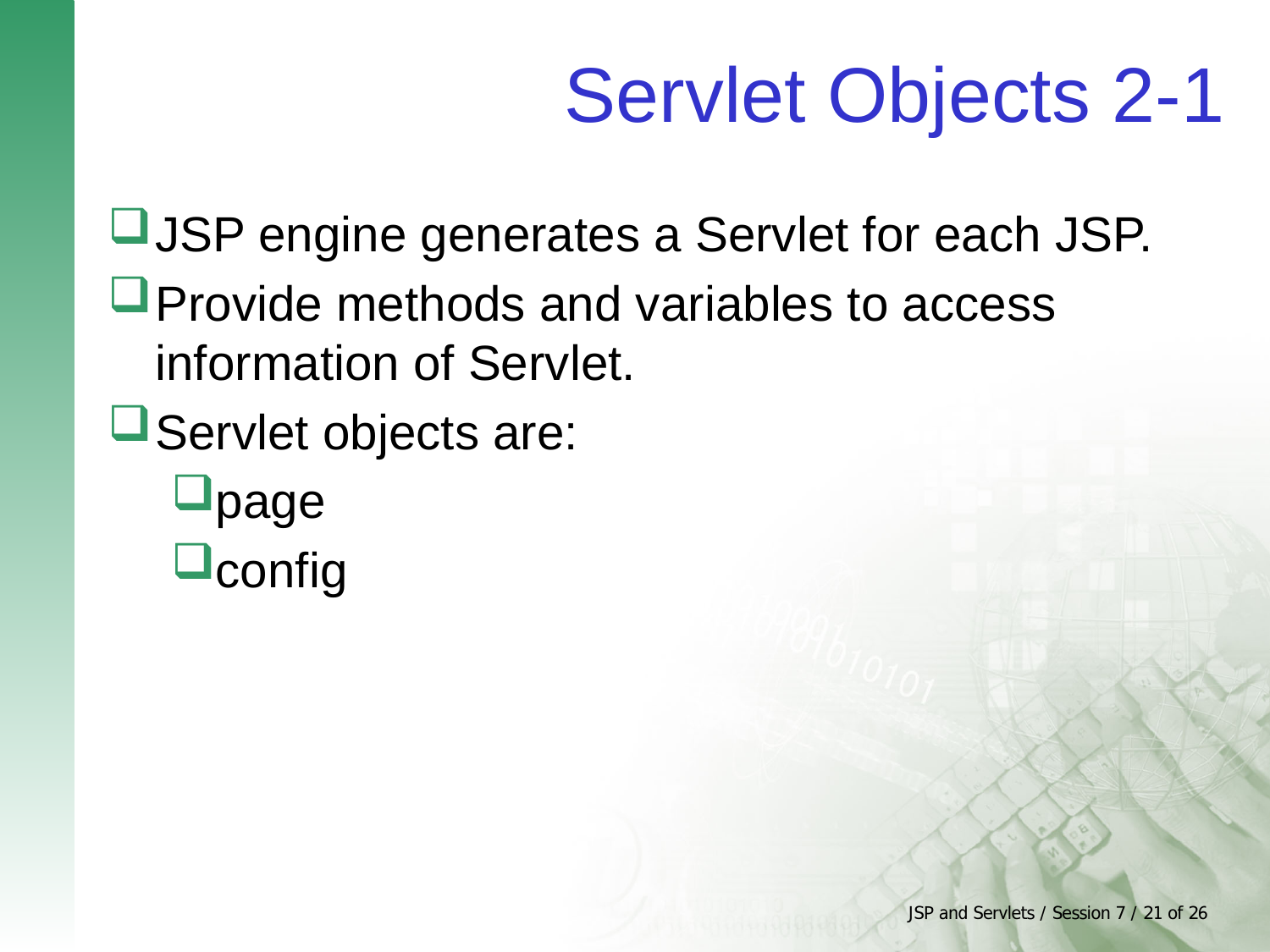

# Servlet Objects 2-1
JSP engine generates a Servlet for each JSP.
Provide methods and variables to access information of Servlet.
Servlet objects are:
page
config